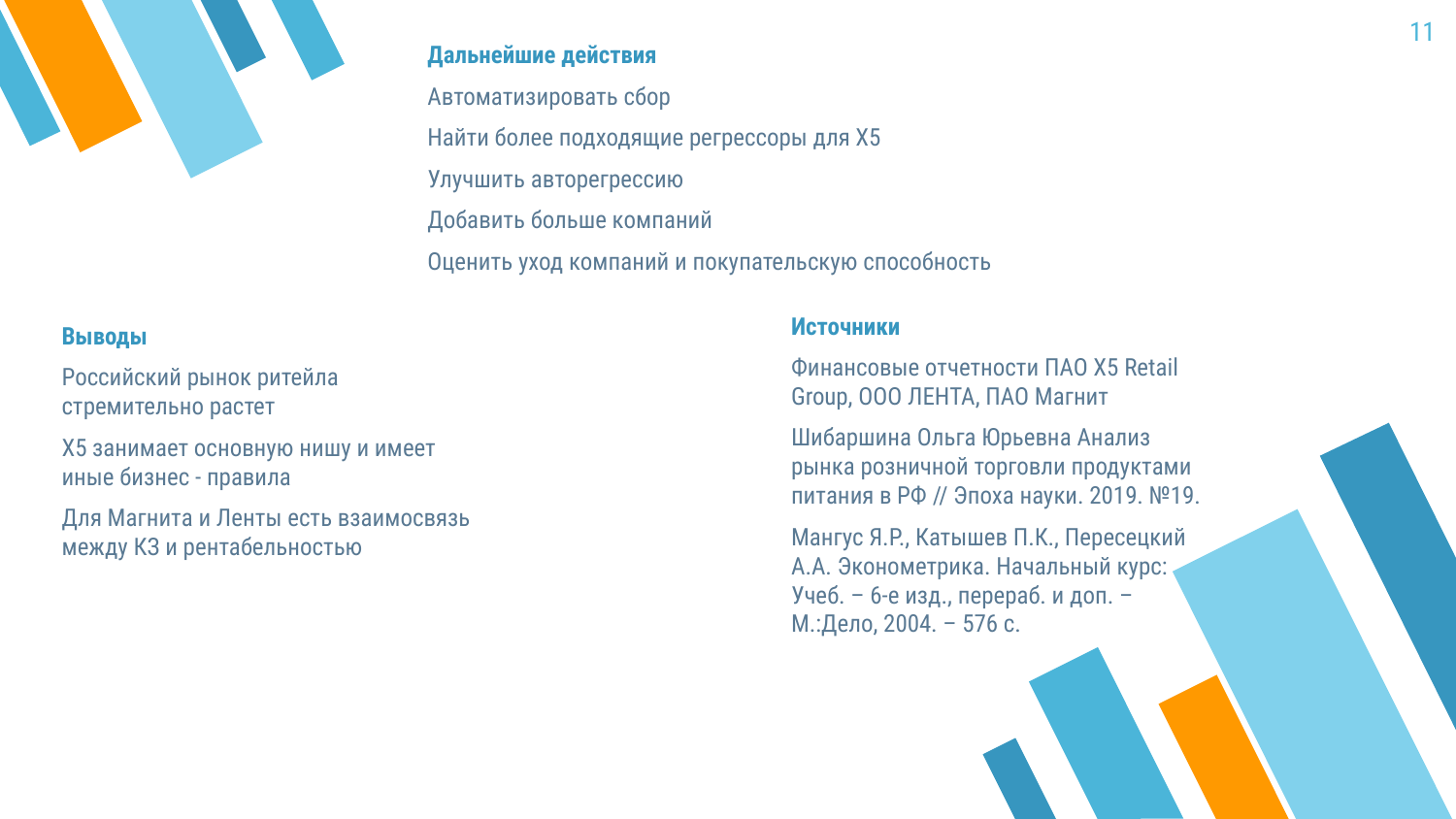

11
Дальнейшие действия
Автоматизировать сбор
Найти более подходящие регрессоры для X5
Улучшить авторегрессию
Добавить больше компаний
Оценить уход компаний и покупательскую способность

Источники
Финансовые отчетности ПАО Х5 Retail Group, ООО ЛЕНТА, ПАО Магнит
Шибаршина Ольга Юрьевна Анализ рынка розничной торговли продуктами питания в РФ // Эпоха науки. 2019. №19.
Мангус Я.Р., Катышев П.К., Пересецкий А.А. Эконометрика. Начальный курс: Учеб. – 6-е изд., перераб. и доп. – М.:Дело, 2004. – 576 с.

Выводы
Российский рынок ритейла стремительно растет
X5 занимает основную нишу и имеет иные бизнес - правила
Для Магнита и Ленты есть взаимосвязь между КЗ и рентабельностью